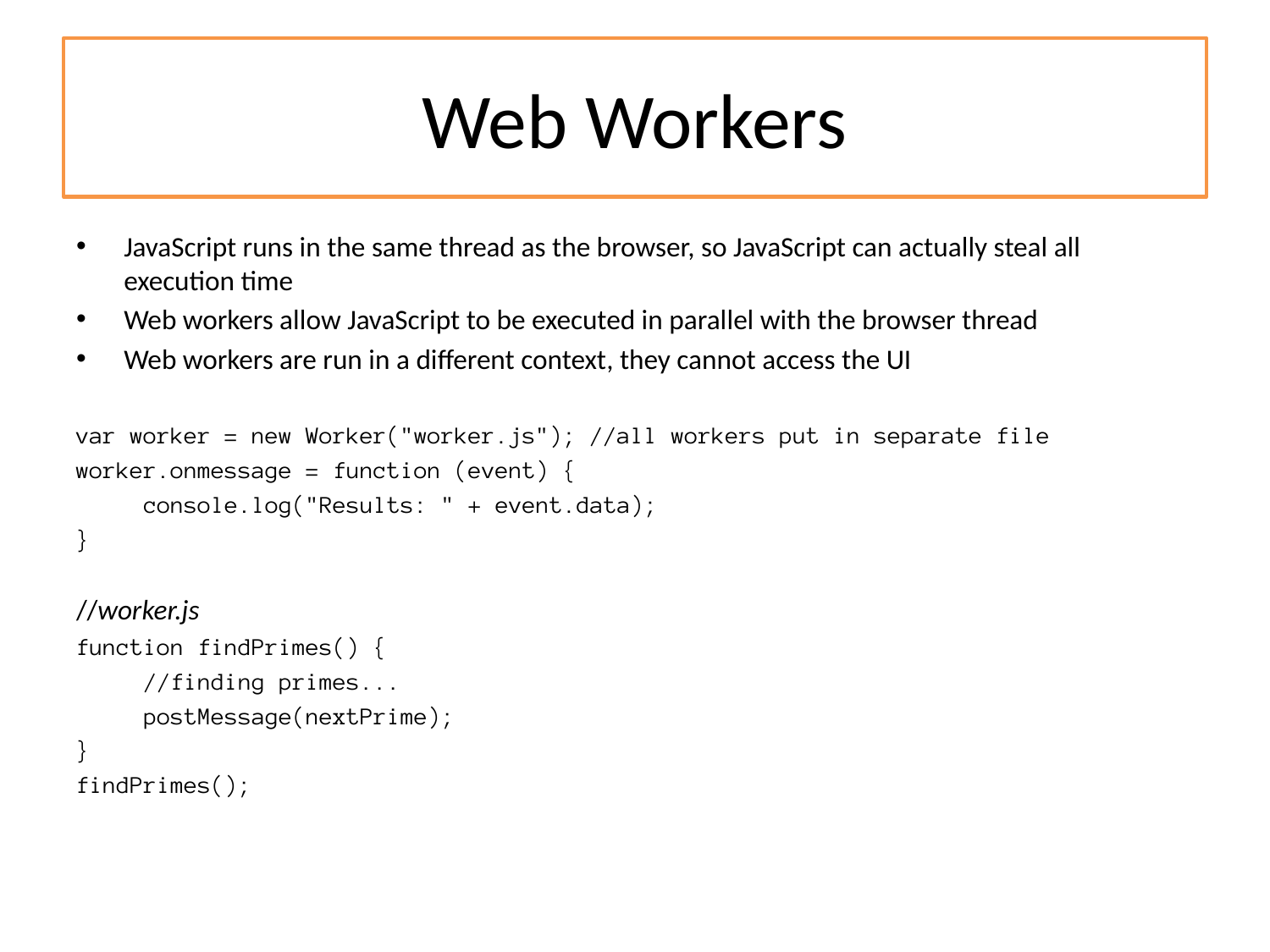

# Web Workers
JavaScript runs in the same thread as the browser, so JavaScript can actually steal all execution time
Web workers allow JavaScript to be executed in parallel with the browser thread
Web workers are run in a different context, they cannot access the UI

var worker = new Worker("worker.js"); //all workers put in separate file
worker.onmessage = function (event) {
     console.log("Results: " + event.data);
}
//worker.js
function findPrimes() {
     //finding primes...
     postMessage(nextPrime);
}
findPrimes();